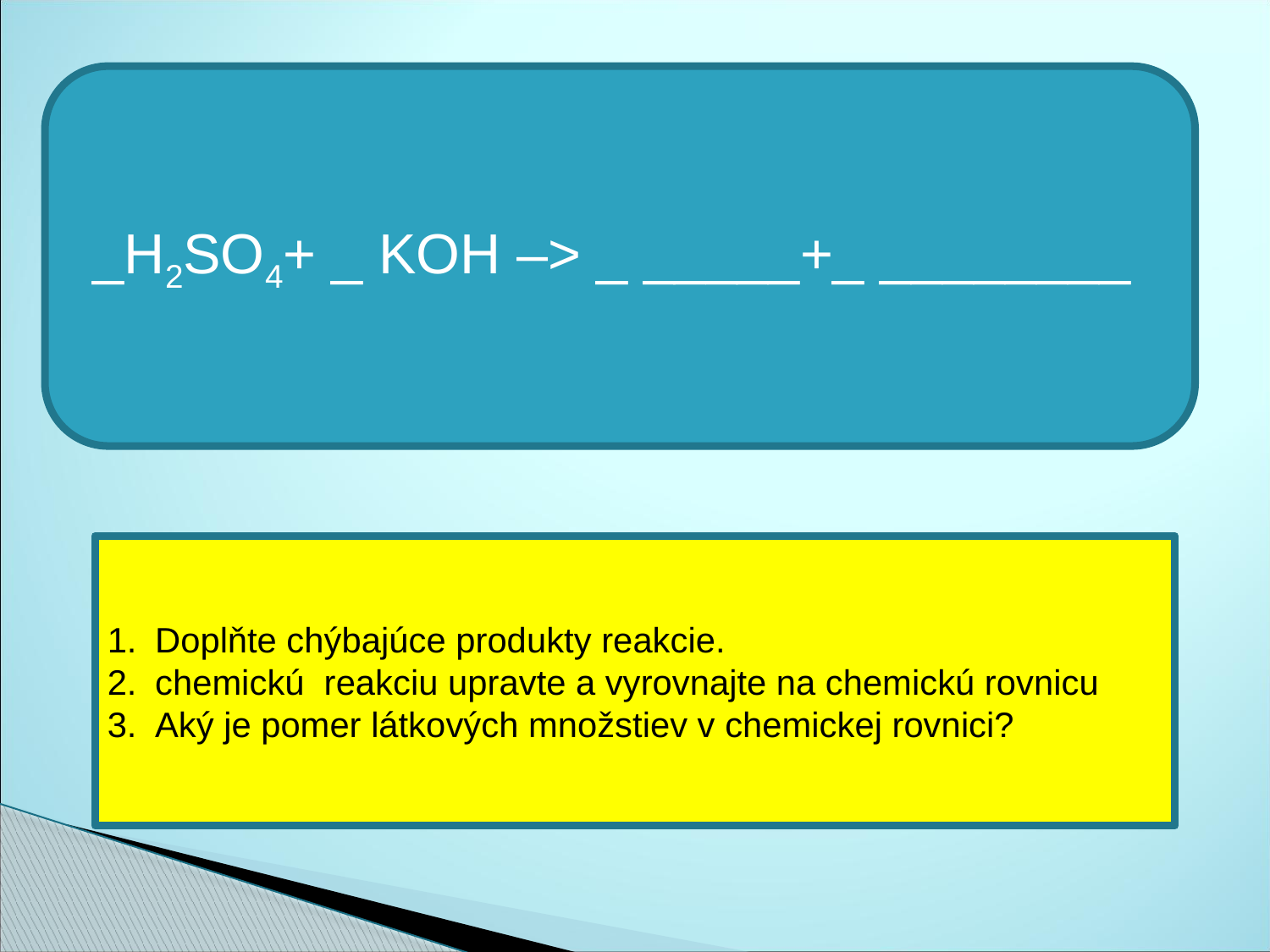

_H2SO4+ _ KOH –> _ _____+_ ________
Doplňte chýbajúce produkty reakcie.
chemickú  reakciu upravte a vyrovnajte na chemickú rovnicu
Aký je pomer látkových množstiev v chemickej rovnici?